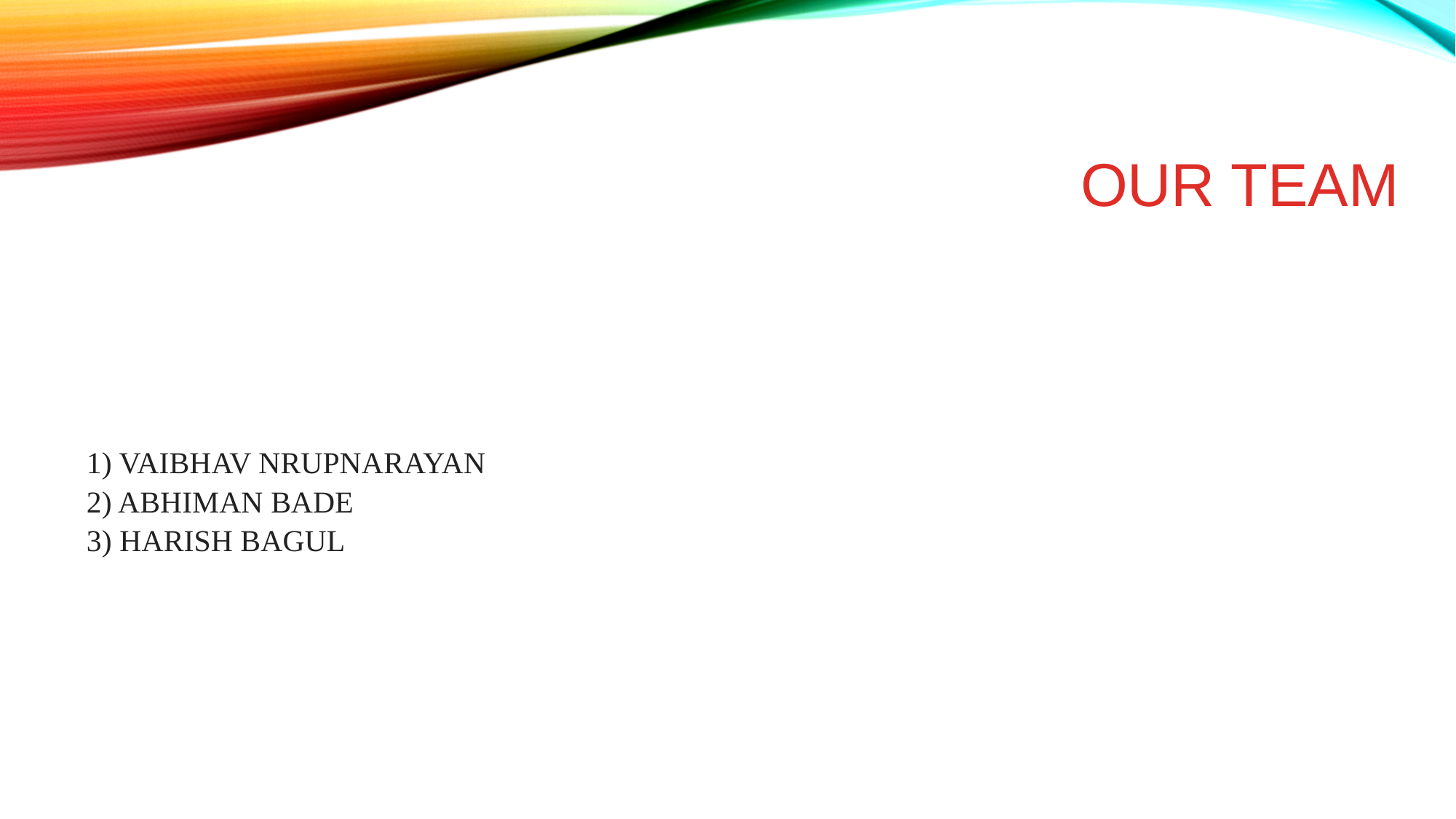

Our team
# 1) Vaibhav Nrupnarayan 2) Abhiman Bade 3) Harish Bagul